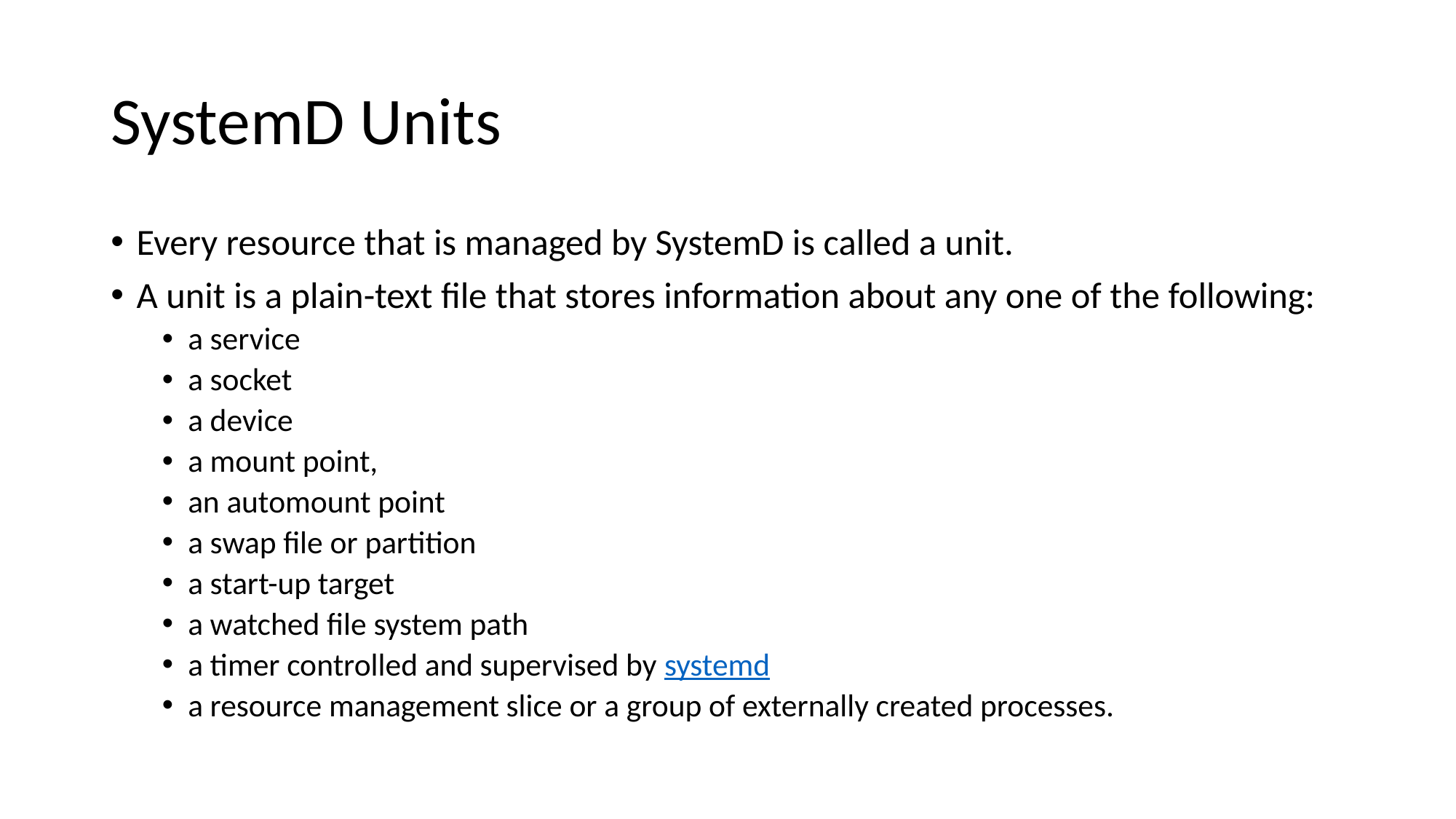

# SystemD Units
Every resource that is managed by SystemD is called a unit.
A unit is a plain-text file that stores information about any one of the following:
a service
a socket
a device
a mount point,
an automount point
a swap file or partition
a start-up target
a watched file system path
a timer controlled and supervised by systemd
a resource management slice or a group of externally created processes.